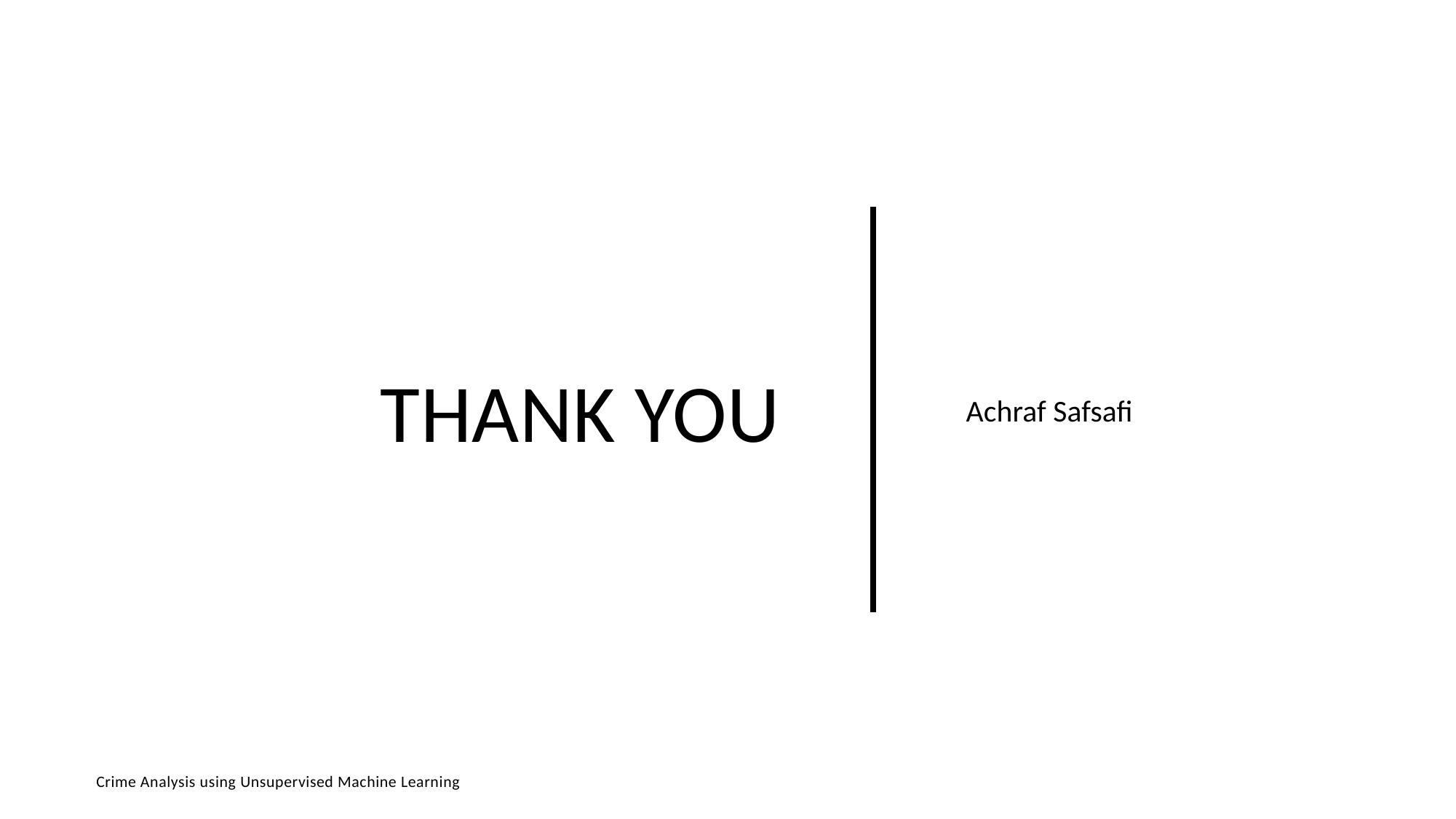

# Thank you
Achraf Safsafi
Crime Analysis using Unsupervised Machine Learning